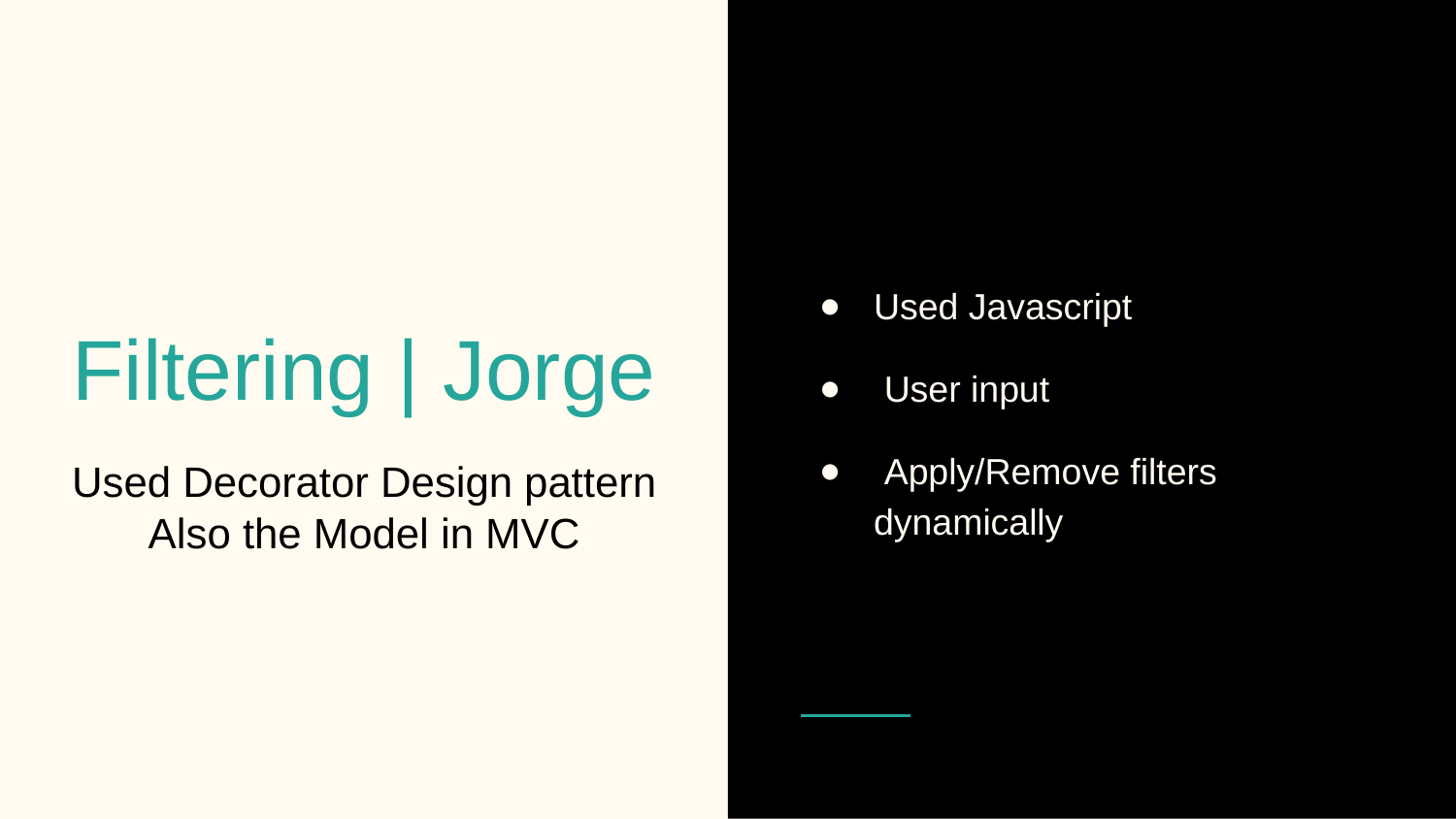

Used Javascript
 User input
 Apply/Remove filters dynamically
# Filtering | Jorge
Used Decorator Design pattern
Also the Model in MVC